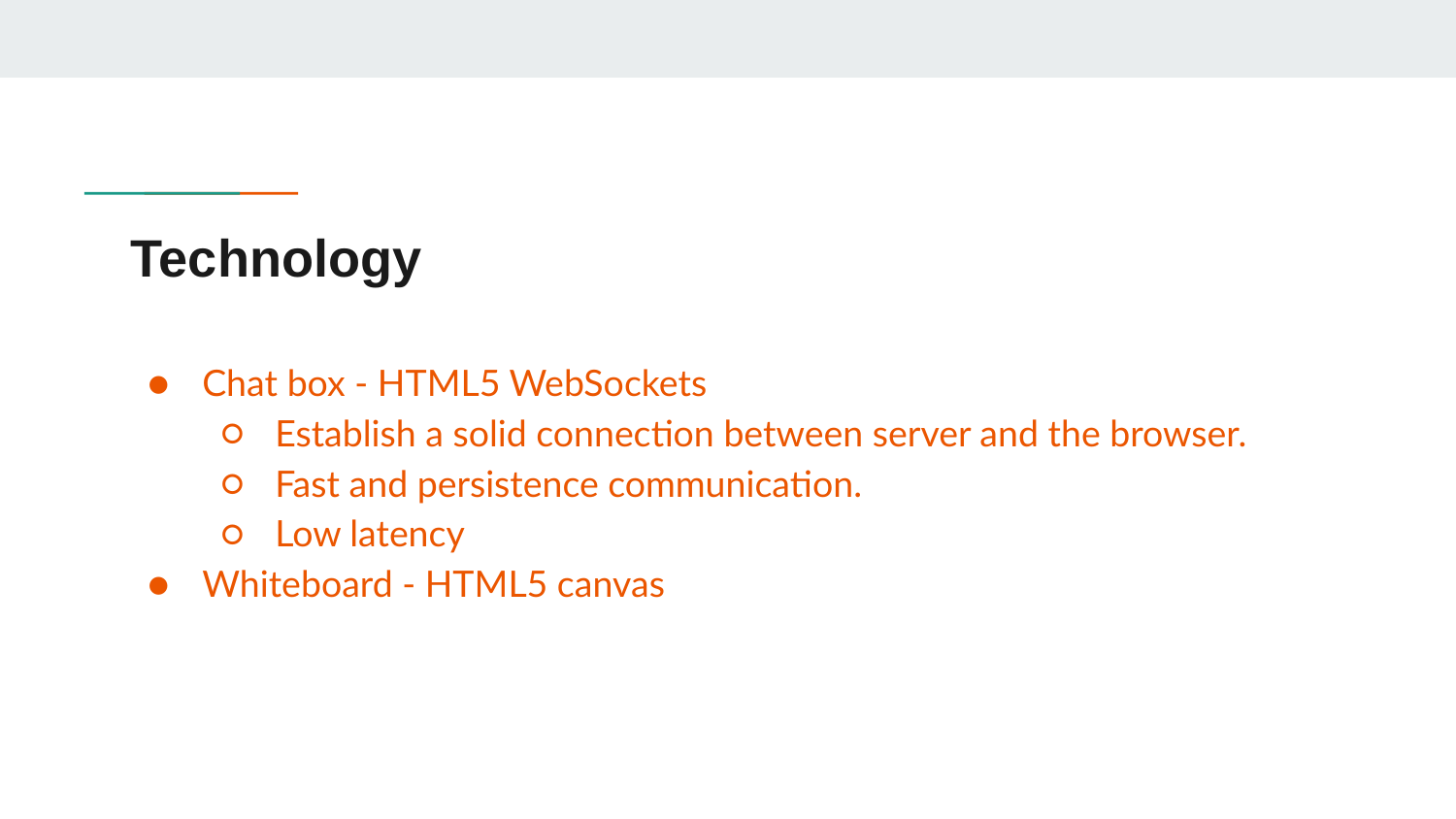

# Technology

Chat box - HTML5 WebSockets
Establish a solid connection between server and the browser.
Fast and persistence communication.
Low latency
Whiteboard - HTML5 canvas